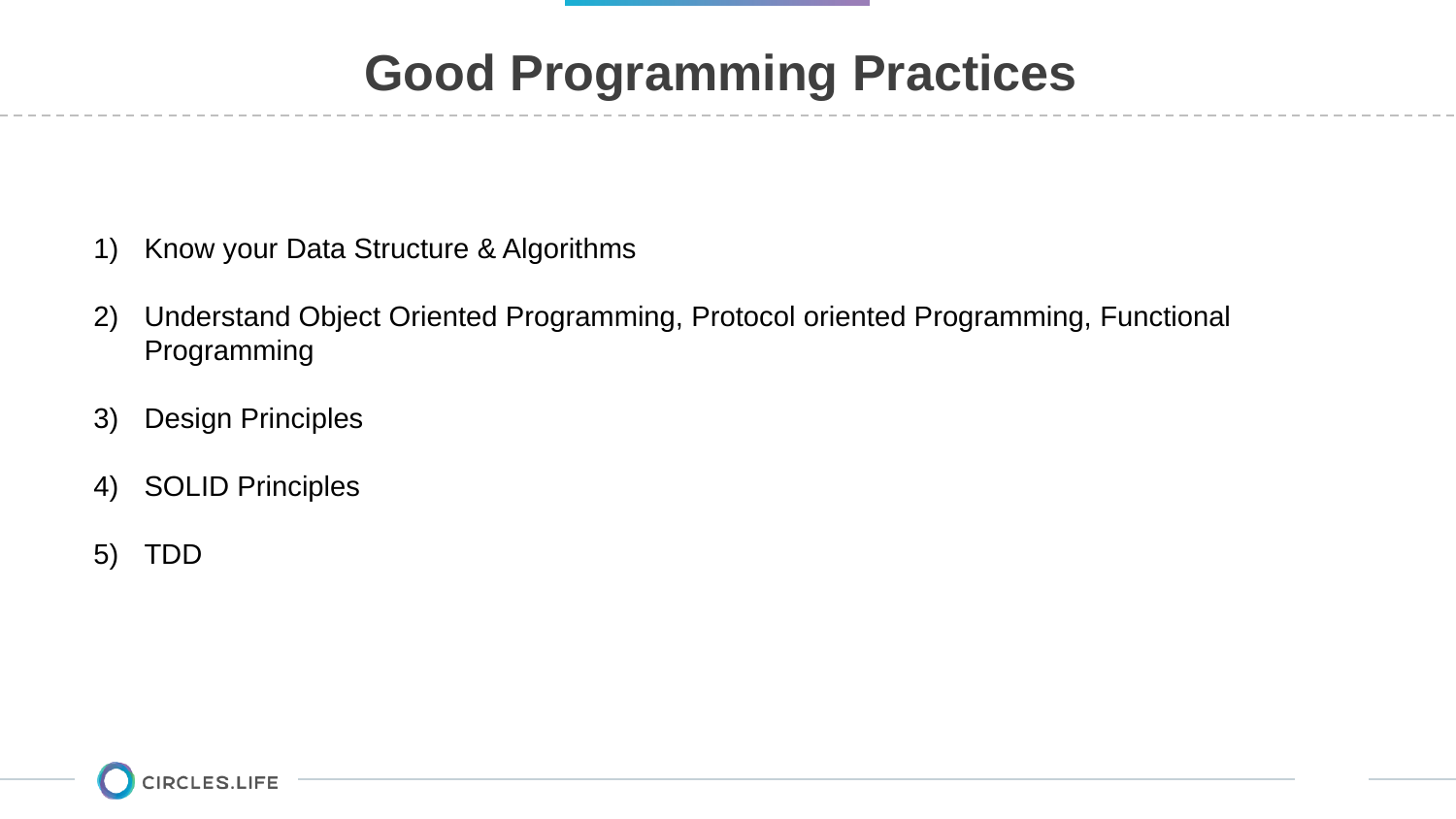

Good Programming Practices
Know your Data Structure & Algorithms

Understand Object Oriented Programming, Protocol oriented Programming, Functional Programming

Design Principles

SOLID Principles

TDD